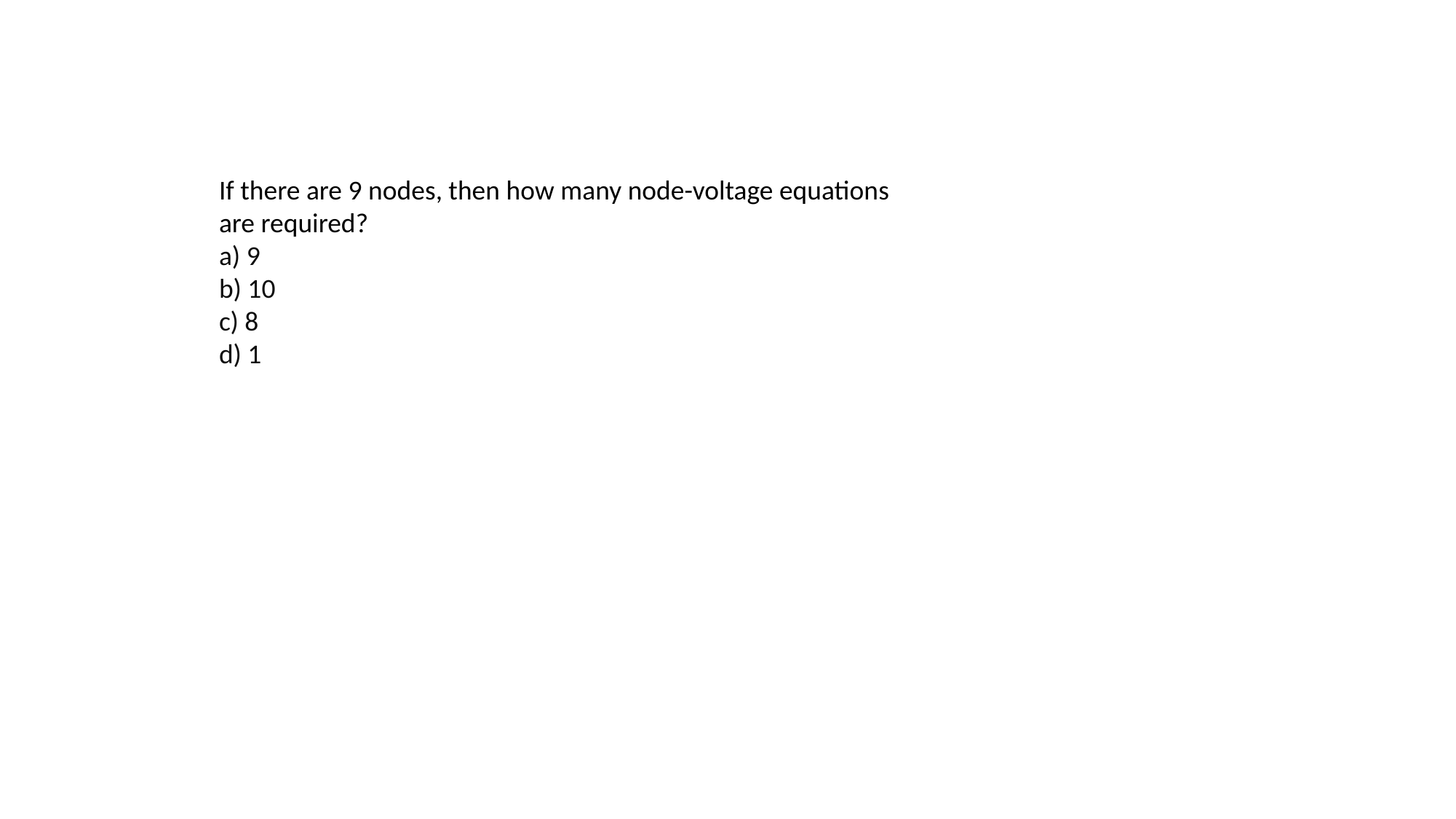

If there are 9 nodes, then how many node-voltage equations are required?
a) 9
b) 10
c) 8
d) 1